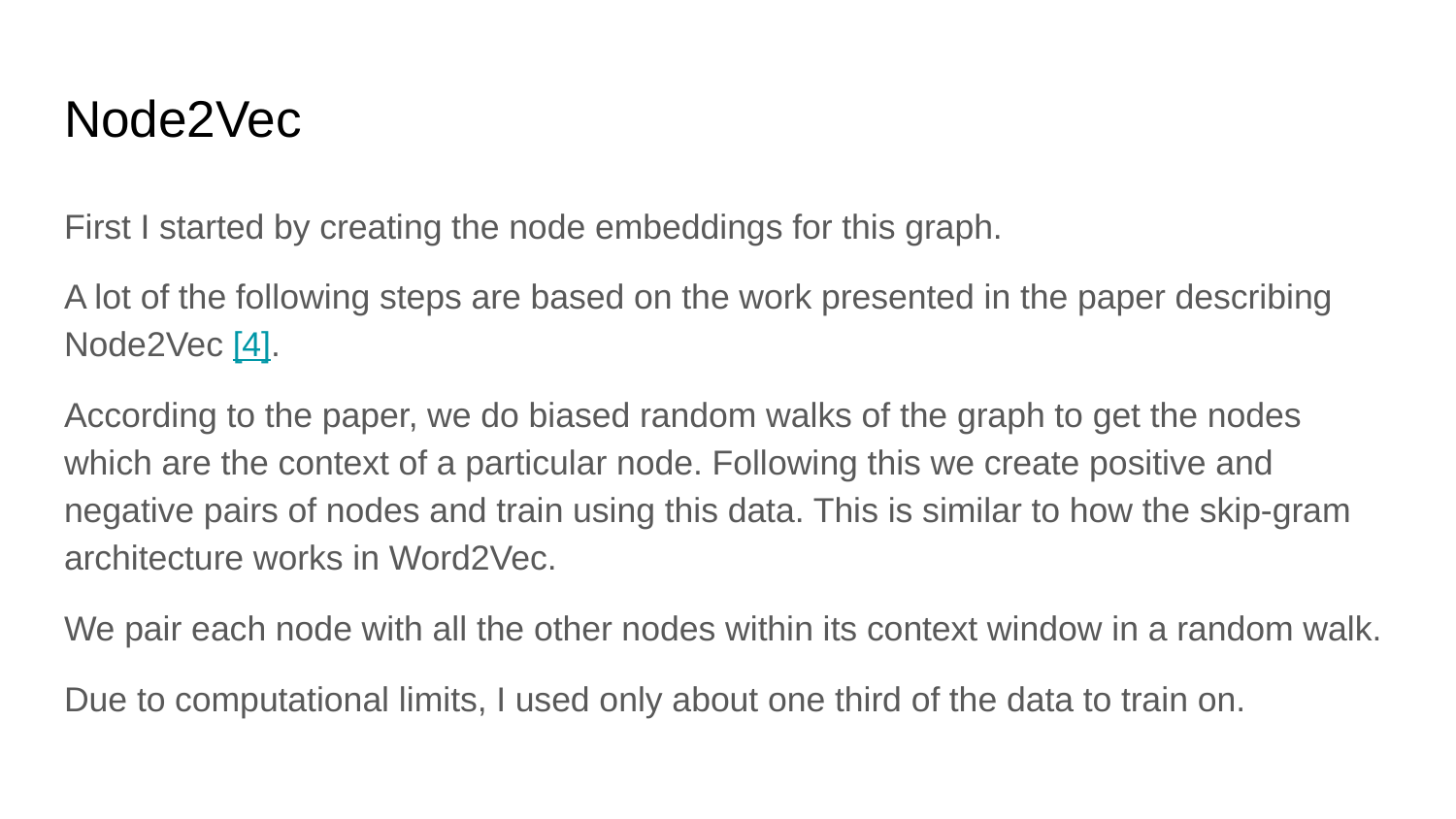

# Node2Vec
First I started by creating the node embeddings for this graph.
A lot of the following steps are based on the work presented in the paper describing Node2Vec [4].
According to the paper, we do biased random walks of the graph to get the nodes which are the context of a particular node. Following this we create positive and negative pairs of nodes and train using this data. This is similar to how the skip-gram architecture works in Word2Vec.
We pair each node with all the other nodes within its context window in a random walk.
Due to computational limits, I used only about one third of the data to train on.